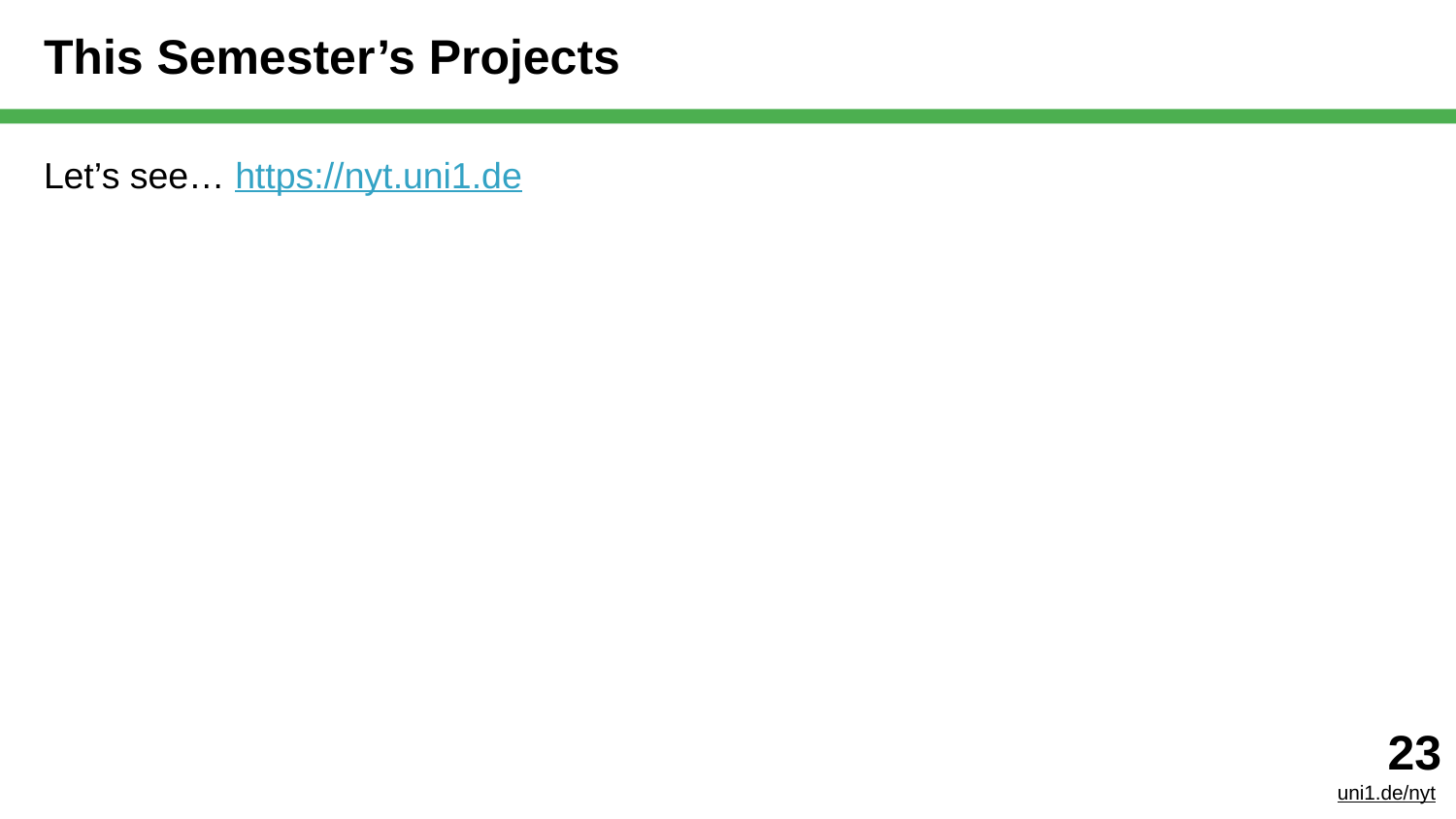

# This Semester’s Projects
Let’s see… https://nyt.uni1.de
23
uni1.de/nyt